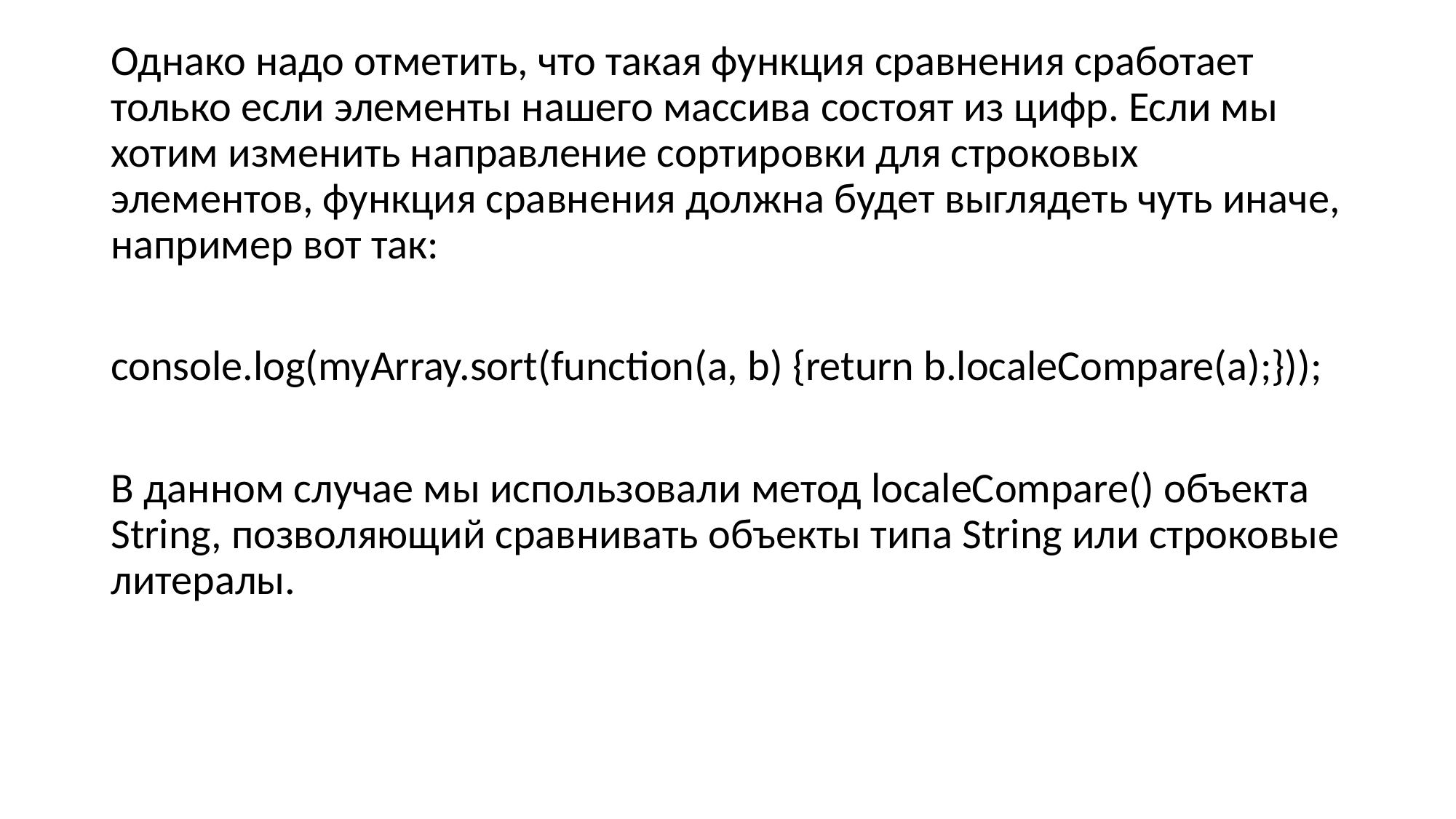

Однако надо отметить, что такая функция сравнения сработает только если элементы нашего массива состоят из цифр. Если мы хотим изменить направление сортировки для строковых элементов, функция сравнения должна будет выглядеть чуть иначе, например вот так:

console.log(myArray.sort(function(a, b) {return b.localeCompare(a);}));

В данном случае мы использовали метод localeCompare() объекта String, позволяющий сравнивать объекты типа String или строковые литералы.